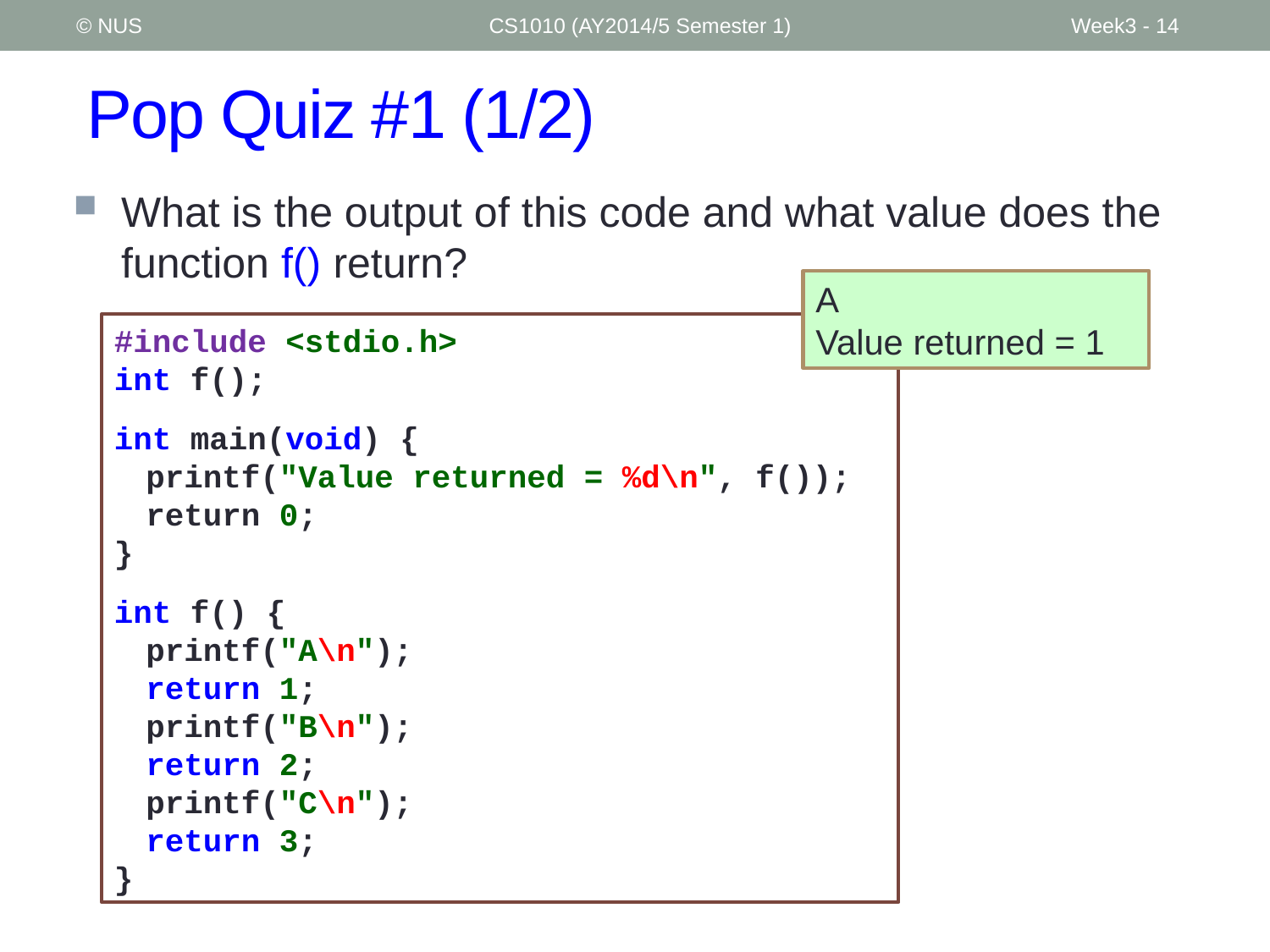

© NUS
CS1010 (AY2014/5 Semester 1)
Week3 - 14
# Pop Quiz #1 (1/2)
What is the output of this code and what value does the function f() return?
A
Value returned = 1
#include <stdio.h>
int f();

int main(void) {
	printf("Value returned = %d\n", f());
	return 0;
}

int f() {
	printf("A\n");
	return 1;
	printf("B\n");
	return 2;
	printf("C\n");
	return 3;
}